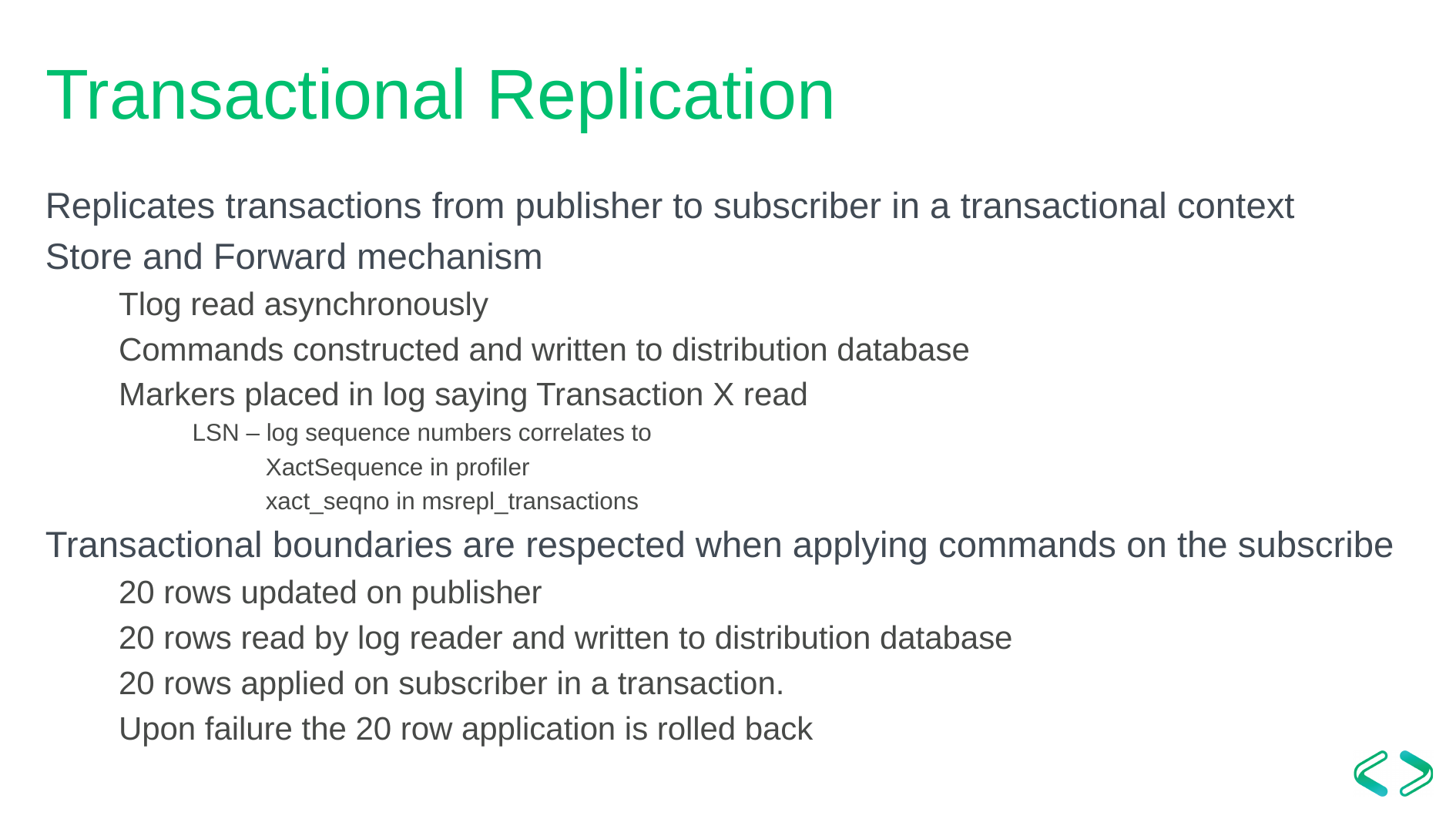

# Transactional Replication
Replicates transactions from publisher to subscriber in a transactional context
Store and Forward mechanism
Tlog read asynchronously
Commands constructed and written to distribution database
Markers placed in log saying Transaction X read
LSN – log sequence numbers correlates to
XactSequence in profiler
xact_seqno in msrepl_transactions
Transactional boundaries are respected when applying commands on the subscribe
20 rows updated on publisher
20 rows read by log reader and written to distribution database
20 rows applied on subscriber in a transaction.
Upon failure the 20 row application is rolled back